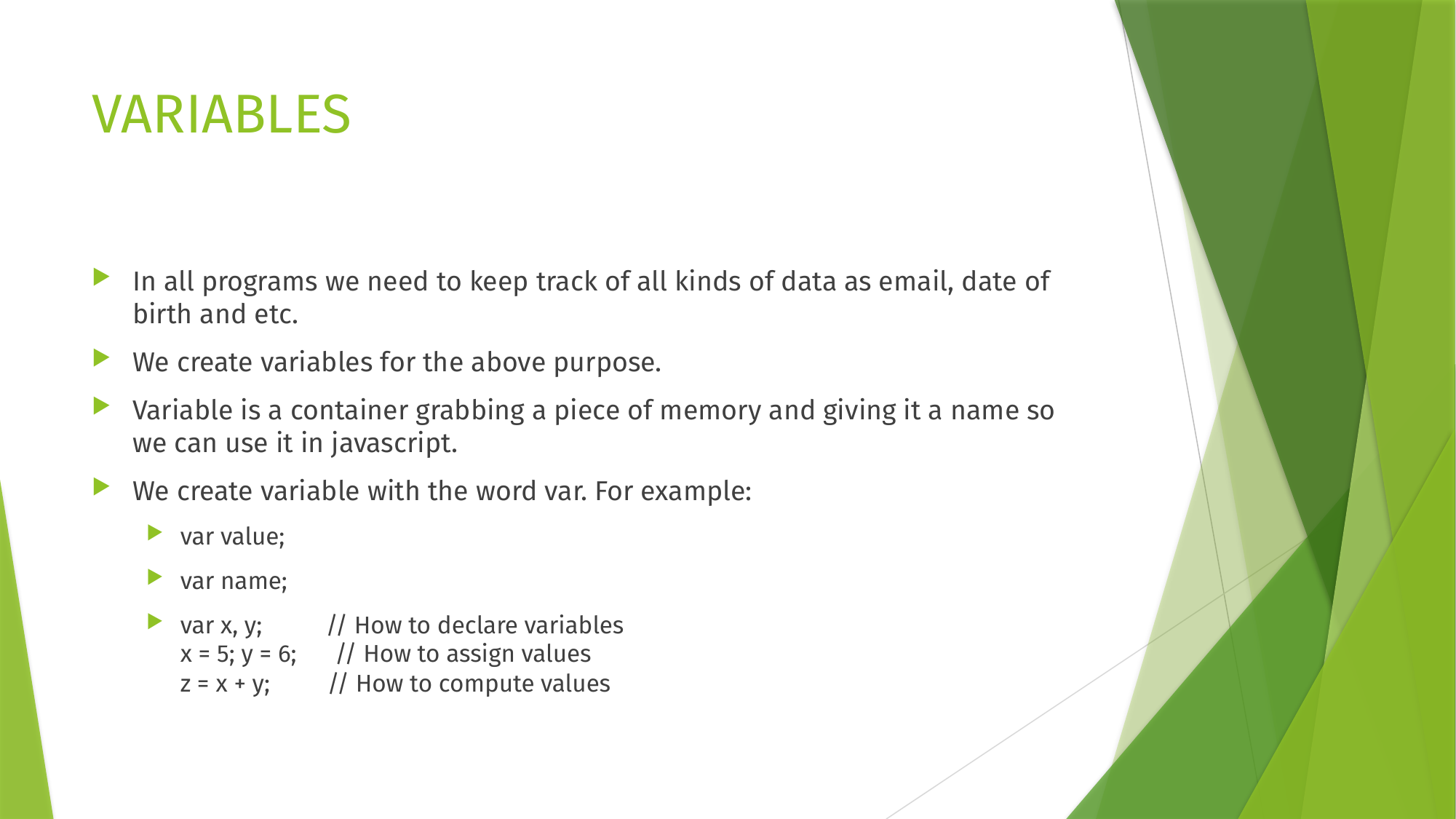

# VARIABLES
In all programs we need to keep track of all kinds of data as email, date of birth and etc.
We create variables for the above purpose.
Variable is a container grabbing a piece of memory and giving it a name so we can use it in javascript.
We create variable with the word var. For example:
var value;
var name;
var x, y;          // How to declare variables
x = 5; y = 6;      // How to assign values
z = x + y;         // How to compute values